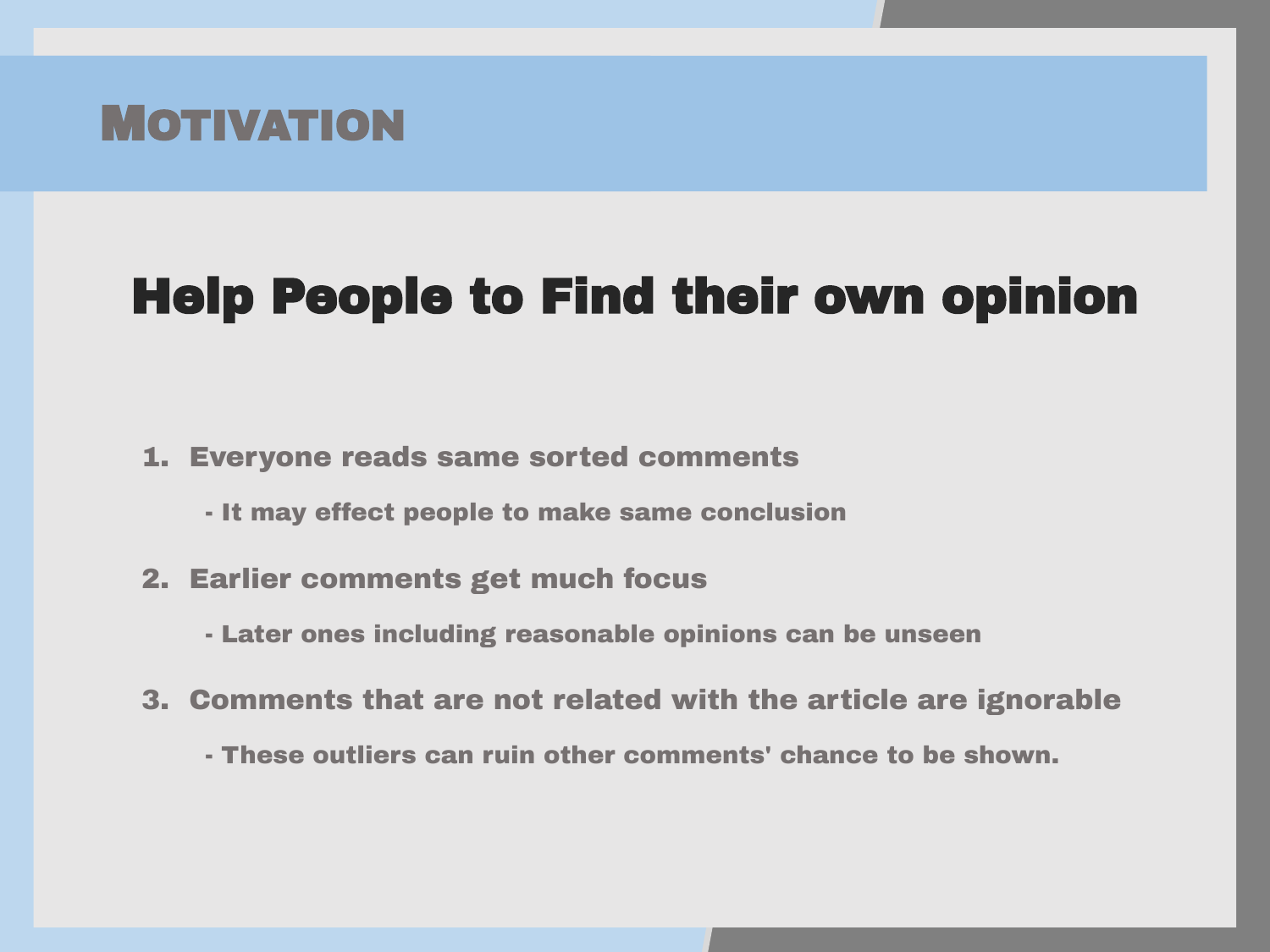

# MOTIVATION
Help People to Find their own opinion
Everyone reads same sorted comments
- It may effect people to make same conclusion
Earlier comments get much focus
- Later ones including reasonable opinions can be unseen
Comments that are not related with the article are ignorable
- These outliers can ruin other comments' chance to be shown.